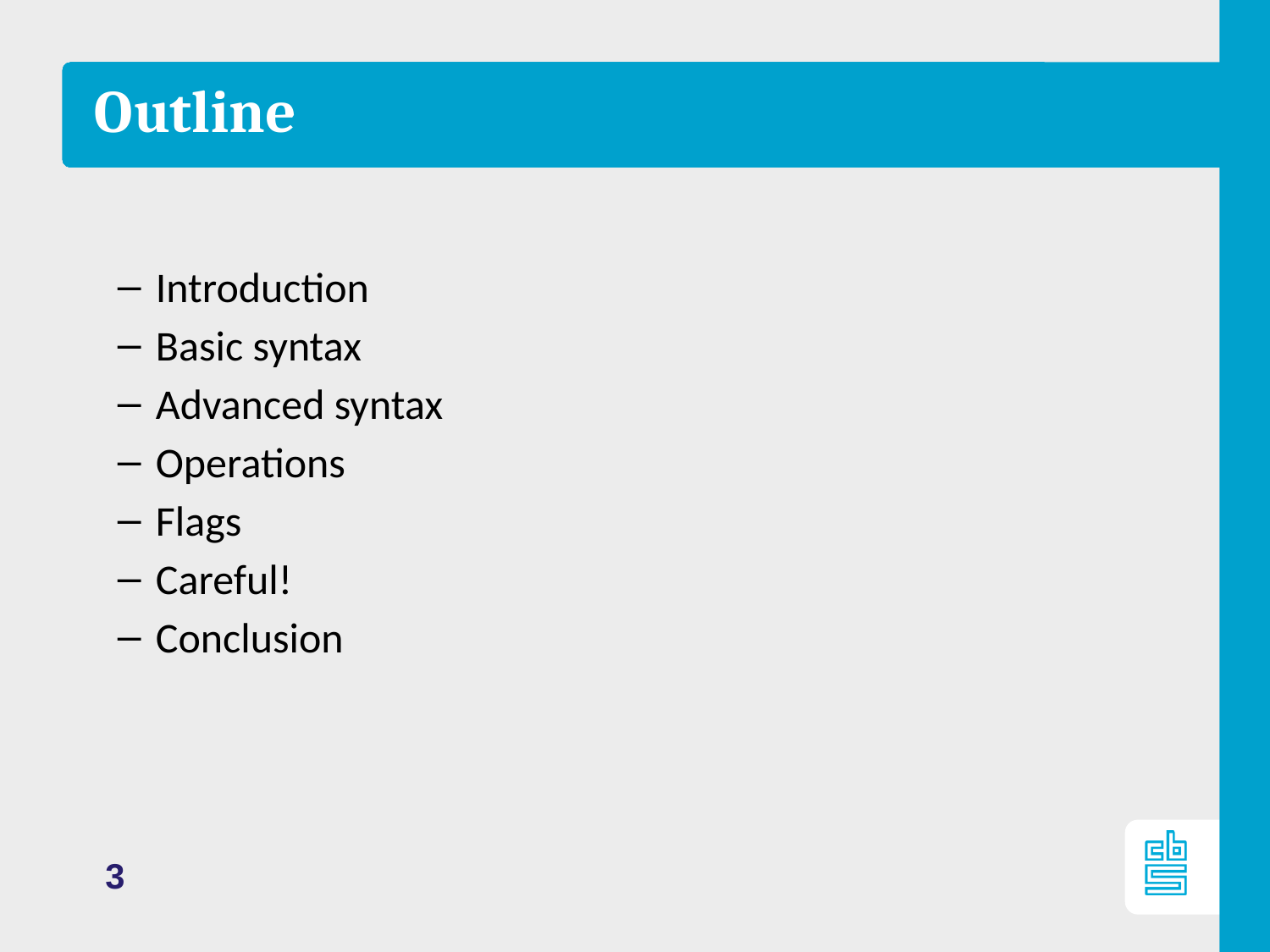

Outline
Introduction
Basic syntax
Advanced syntax
Operations
Flags
Careful!
Conclusion

3